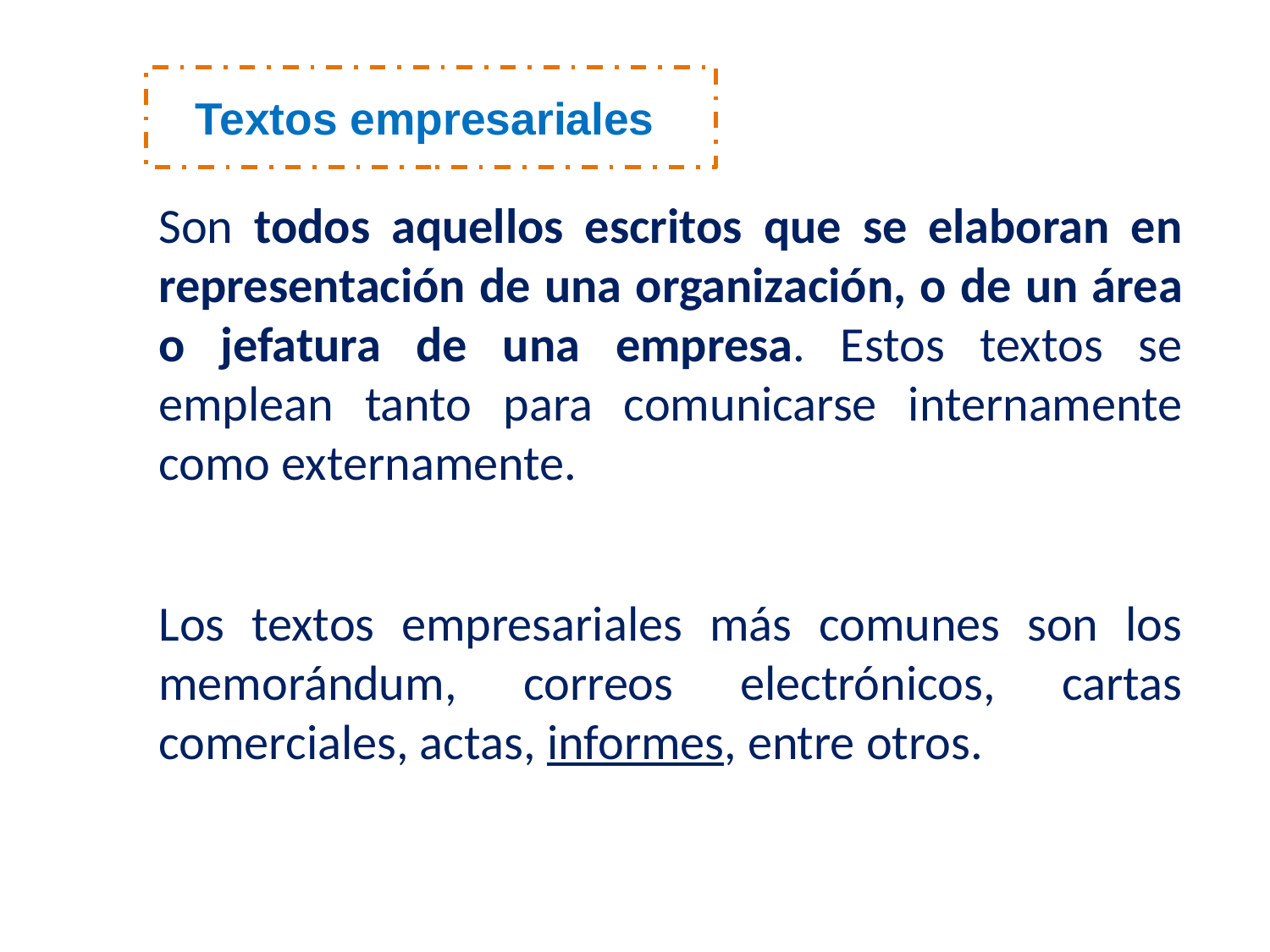

Textos empresariales

Son todos aquellos escritos que se elaboran en representación de una organización, o de un área o jefatura de una empresa. Estos textos se emplean tanto para comunicarse internamente como externamente.

Los textos empresariales más comunes son los memorándum, correos electrónicos, cartas comerciales, actas, informes, entre otros.